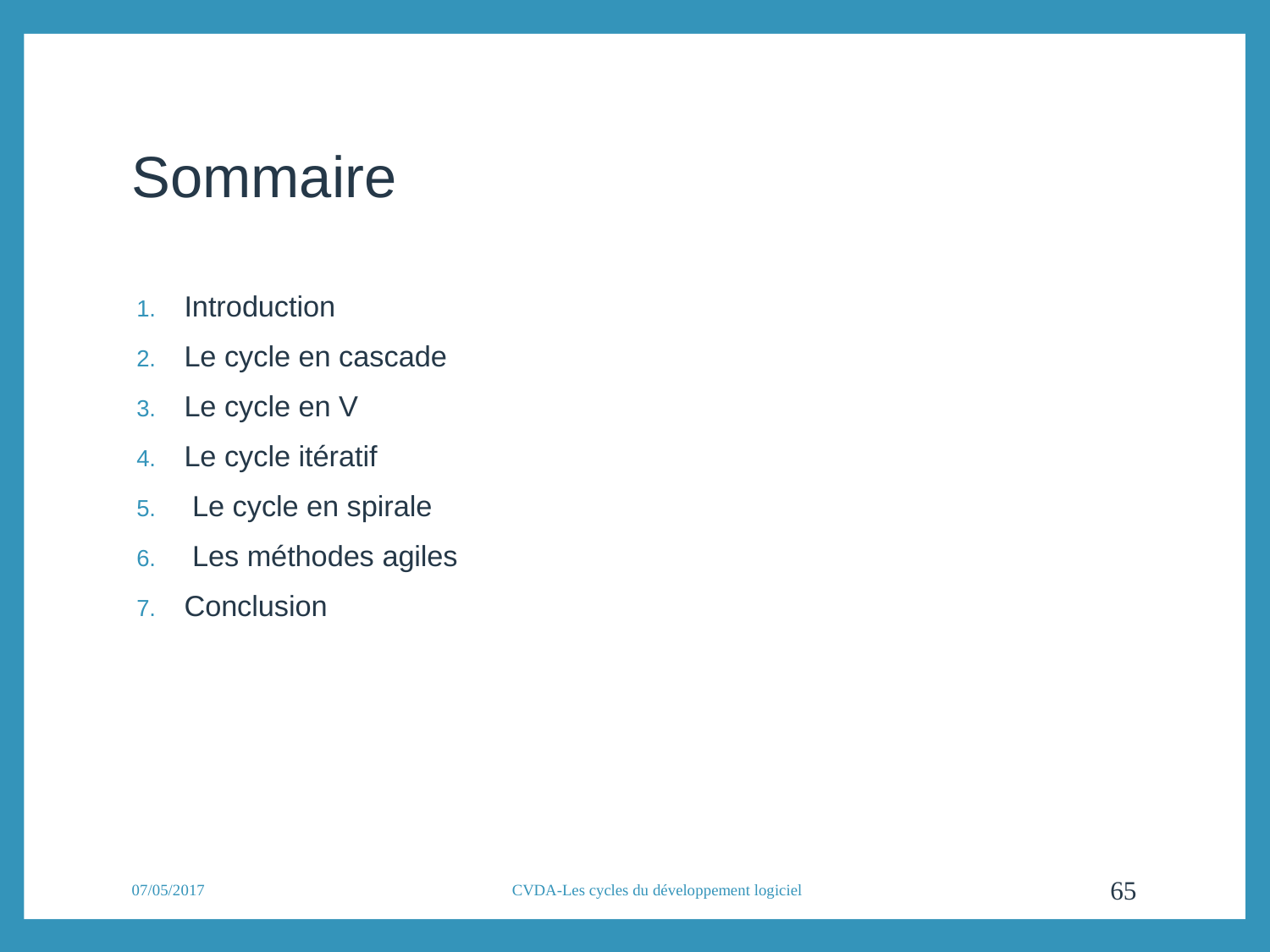

# Sommaire
Introduction
Le cycle en cascade
Le cycle en V
Le cycle itératif
 Le cycle en spirale
 Les méthodes agiles
Conclusion
07/05/2017
CVDA-Les cycles du développement logiciel
65